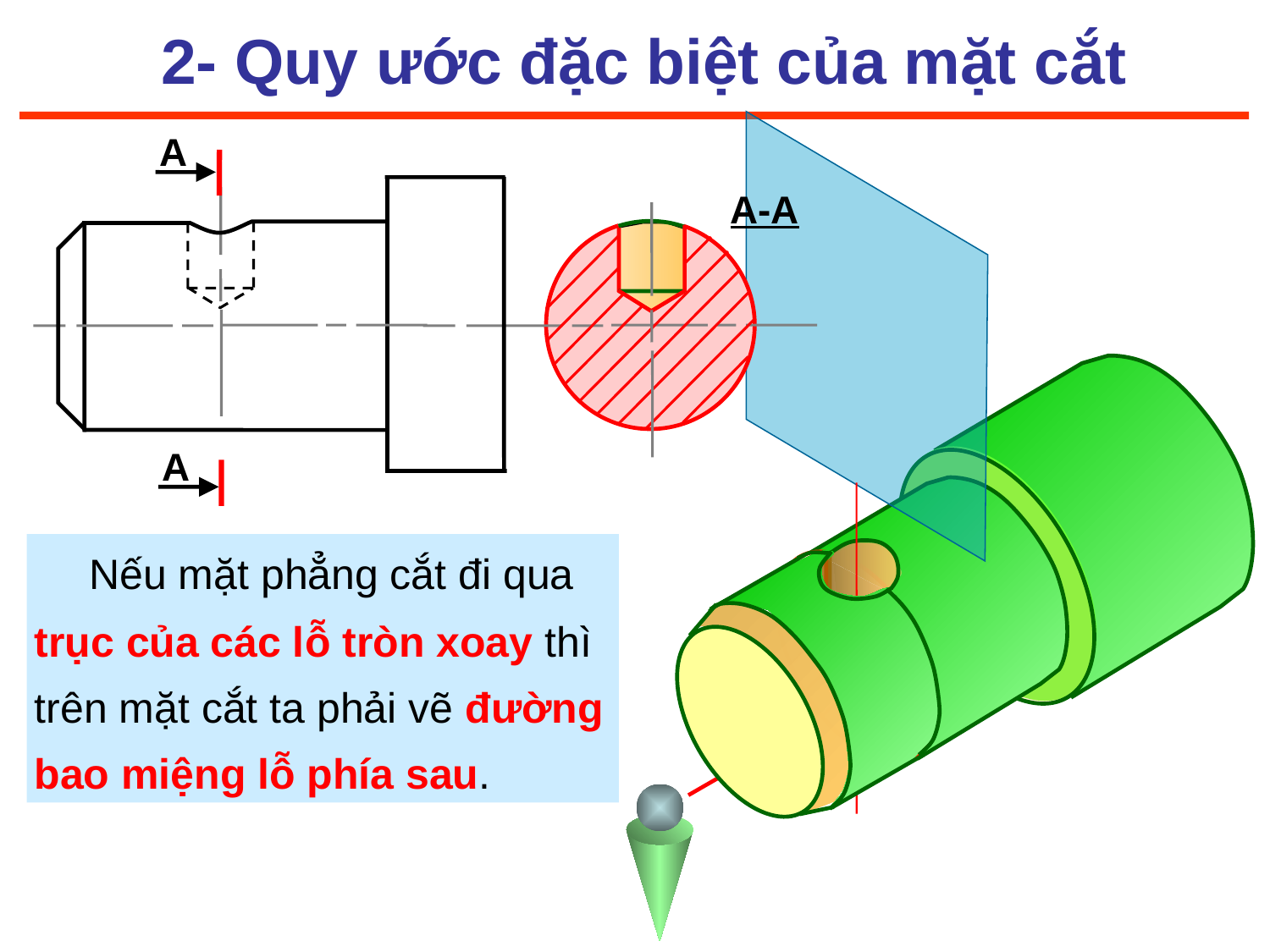

2- Quy ước đặc biệt của mặt cắt

A

A-A

A

    Nếu mặt phẳng cắt đi qua
trục của các lỗ tròn xoay thì
trên mặt cắt ta phải vẽ đường
bao miệng lỗ phía sau.